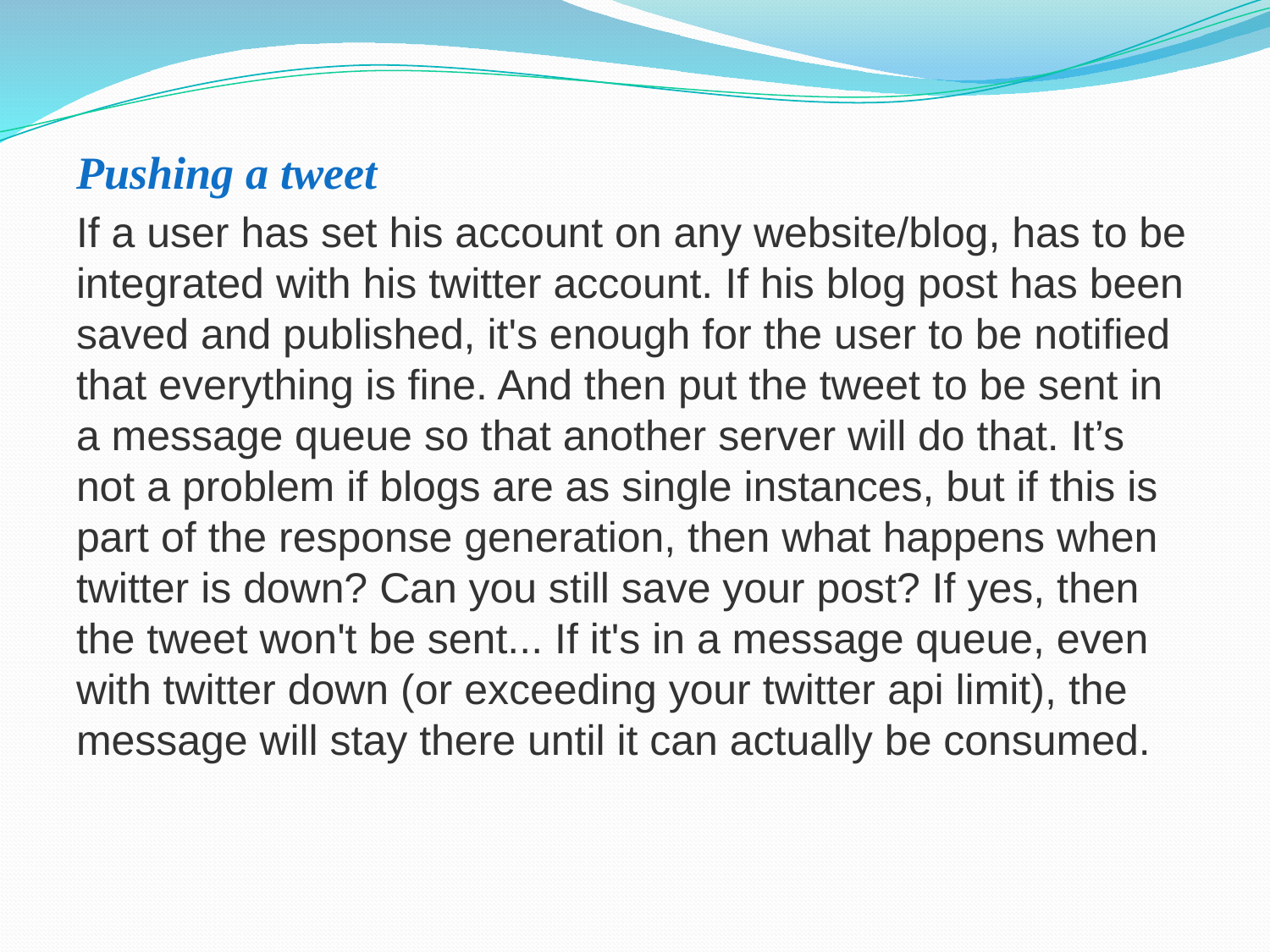

Pushing a tweet
If a user has set his account on any website/blog, has to be integrated with his twitter account. If his blog post has been saved and published, it's enough for the user to be notified that everything is fine. And then put the tweet to be sent in a message queue so that another server will do that. It’s not a problem if blogs are as single instances, but if this is part of the response generation, then what happens when twitter is down? Can you still save your post? If yes, then the tweet won't be sent... If it's in a message queue, even with twitter down (or exceeding your twitter api limit), the message will stay there until it can actually be consumed.